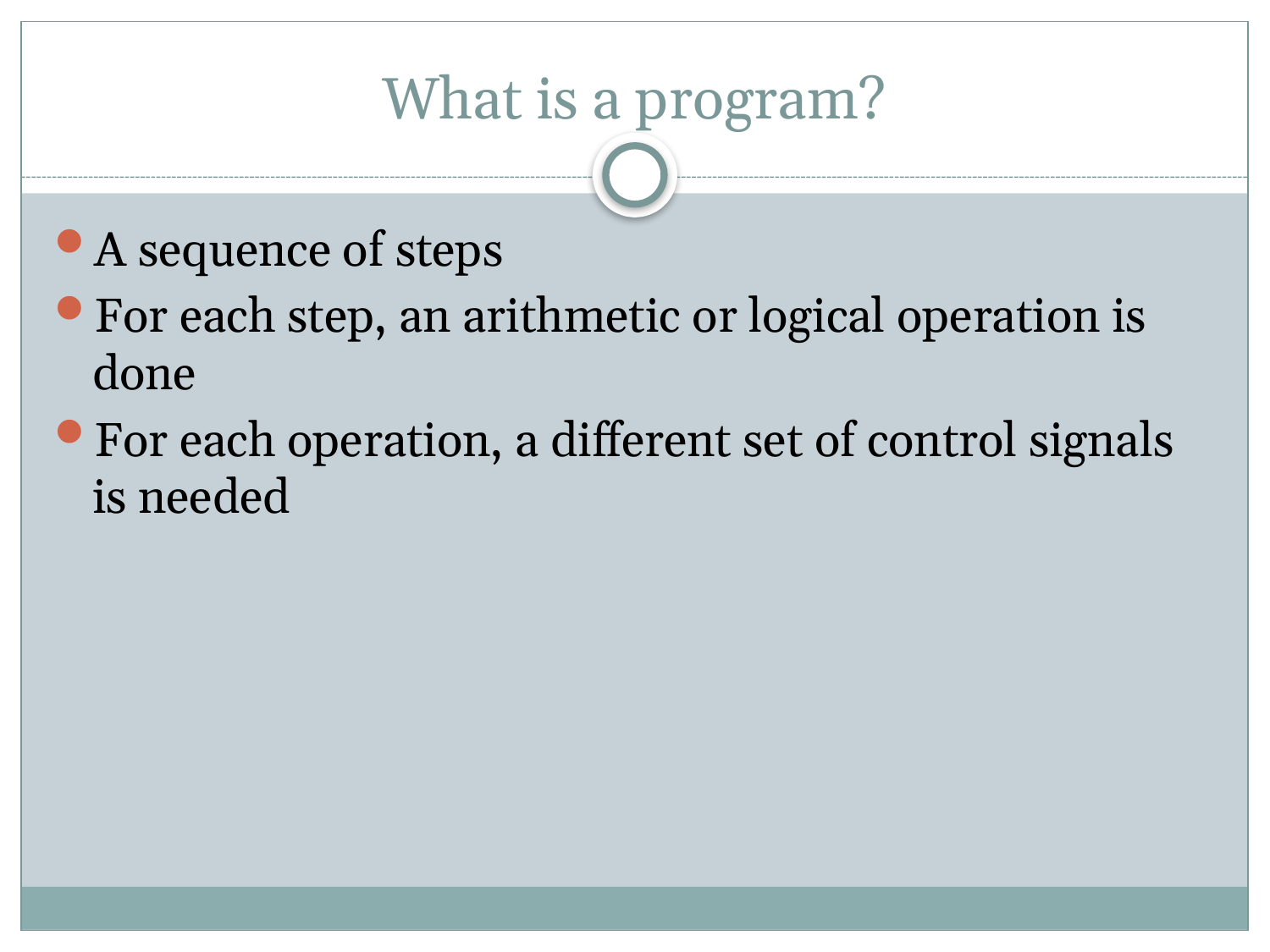

# What is a program?
A sequence of steps
For each step, an arithmetic or logical operation is done
For each operation, a different set of control signals is needed